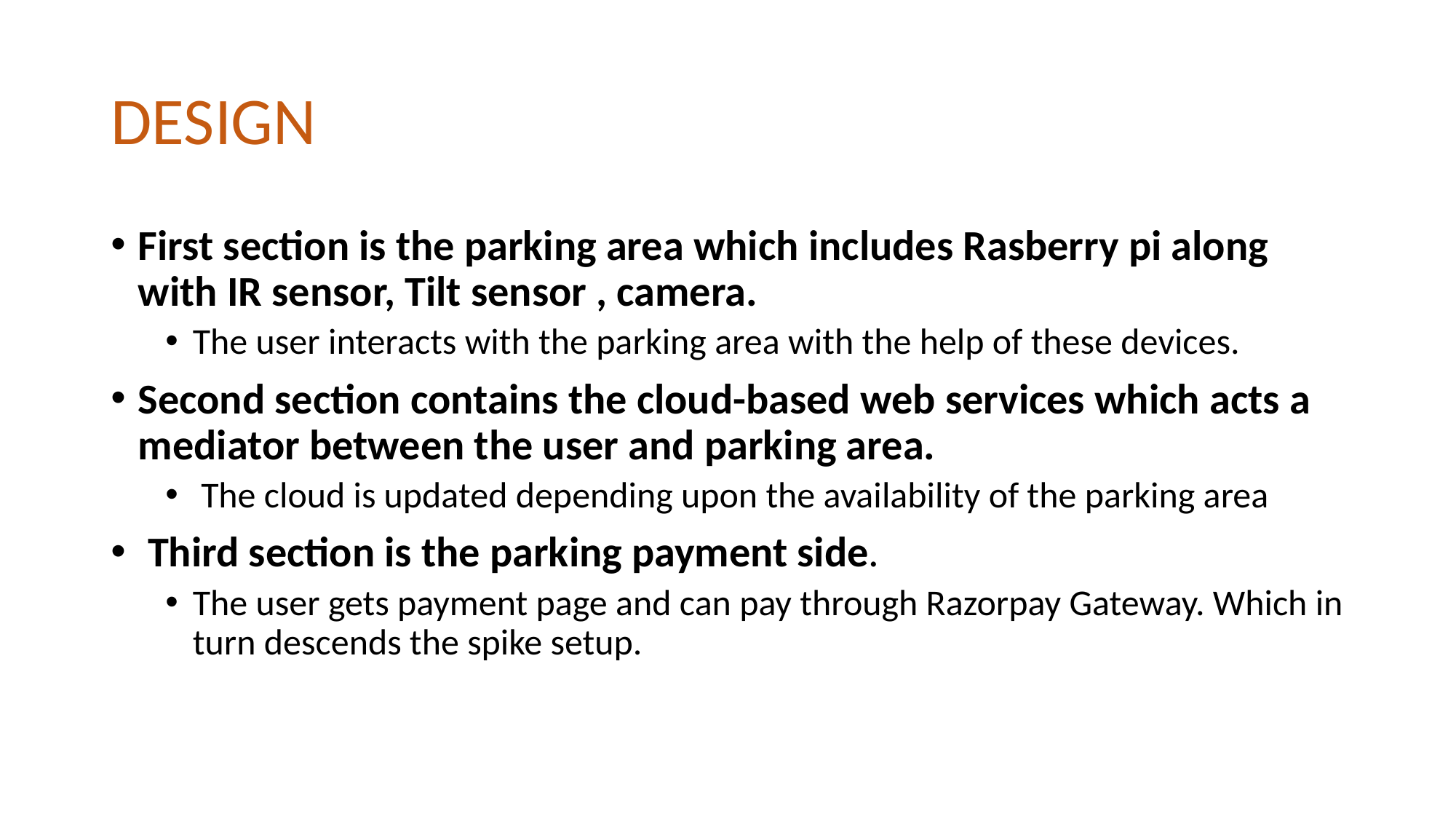

# DESIGN
First section is the parking area which includes Rasberry pi along with IR sensor, Tilt sensor , camera.
The user interacts with the parking area with the help of these devices.
Second section contains the cloud-based web services which acts a mediator between the user and parking area.
 The cloud is updated depending upon the availability of the parking area
 Third section is the parking payment side.
The user gets payment page and can pay through Razorpay Gateway. Which in turn descends the spike setup.